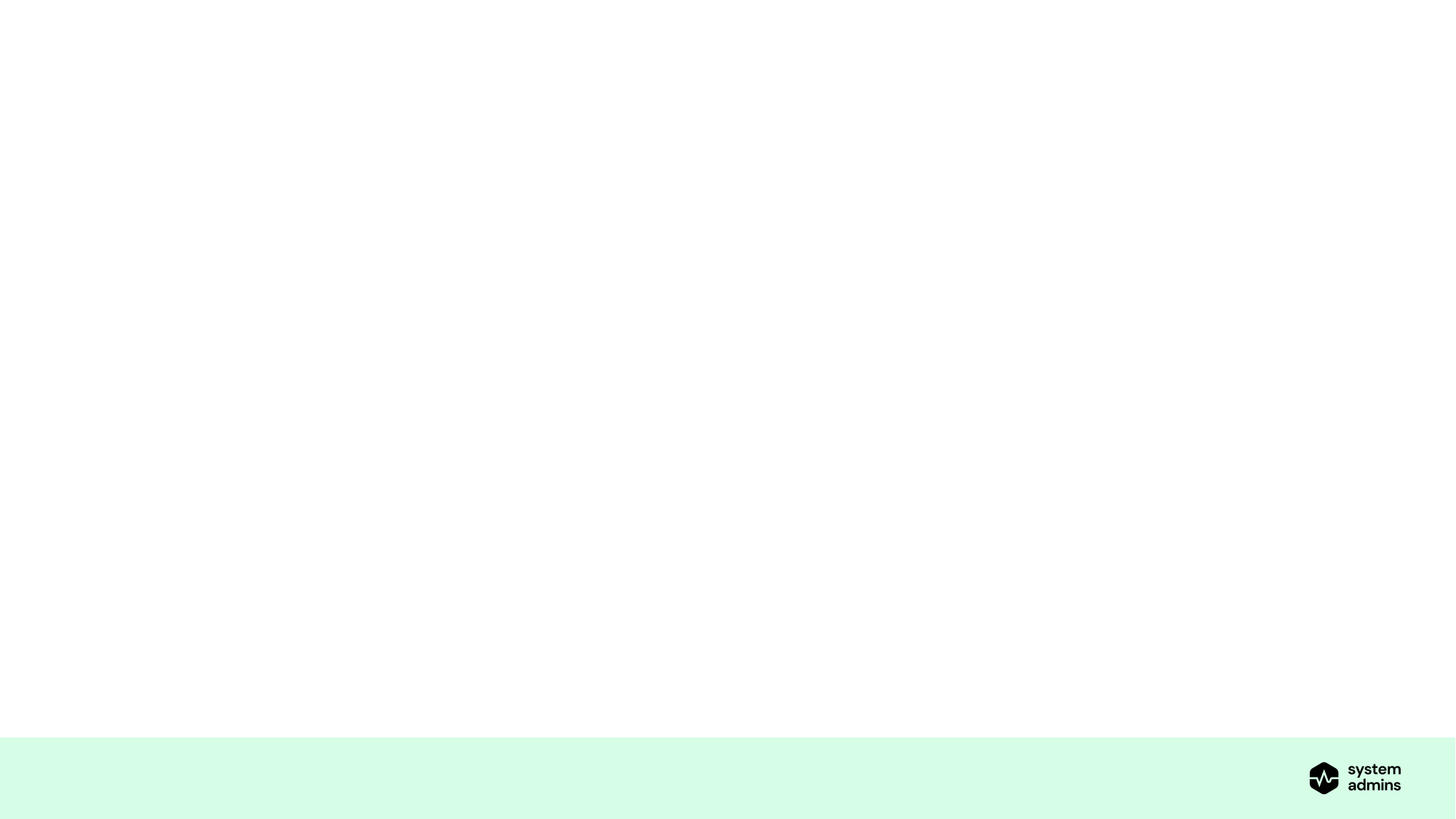

# What about resources established outside Bicep?